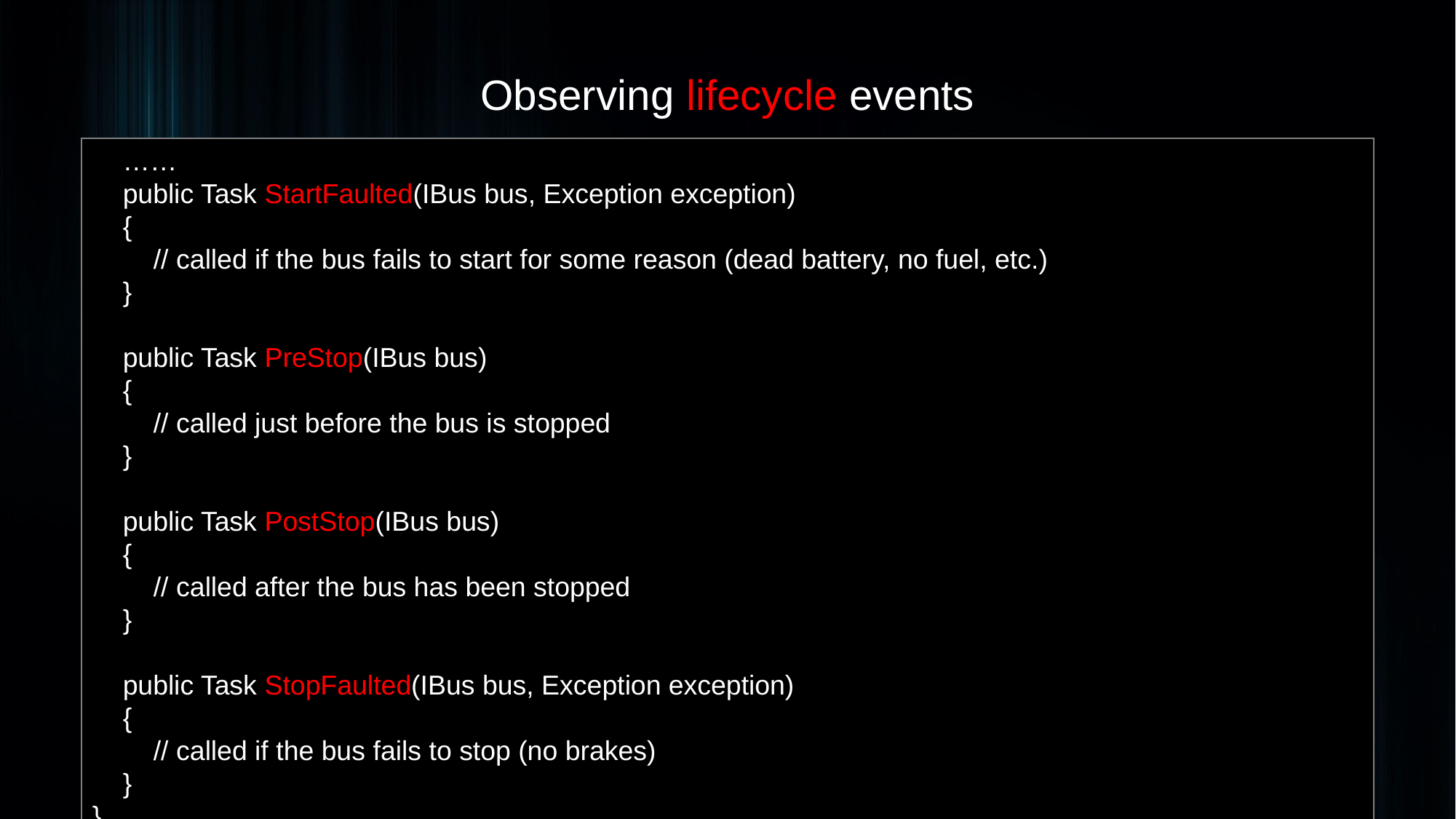

Observing lifecycle events
    ……
    public Task StartFaulted(IBus bus, Exception exception)
    {
        // called if the bus fails to start for some reason (dead battery, no fuel, etc.)
    }

    public Task PreStop(IBus bus)
    {
        // called just before the bus is stopped
    }

    public Task PostStop(IBus bus)
    {
        // called after the bus has been stopped
    }

    public Task StopFaulted(IBus bus, Exception exception)
    {
        // called if the bus fails to stop (no brakes)
    }
}